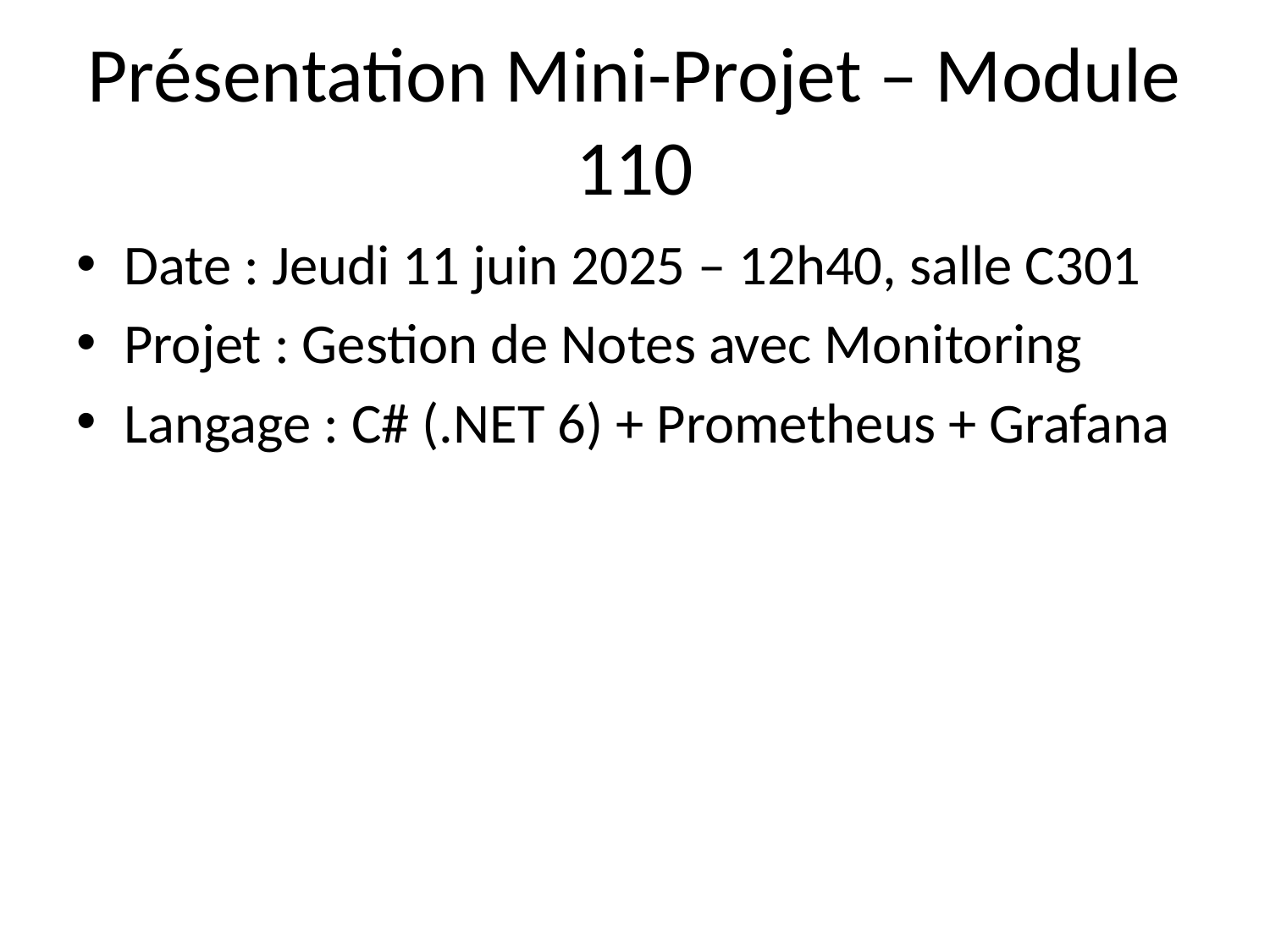

# Présentation Mini-Projet – Module 110
Date : Jeudi 11 juin 2025 – 12h40, salle C301
Projet : Gestion de Notes avec Monitoring
Langage : C# (.NET 6) + Prometheus + Grafana